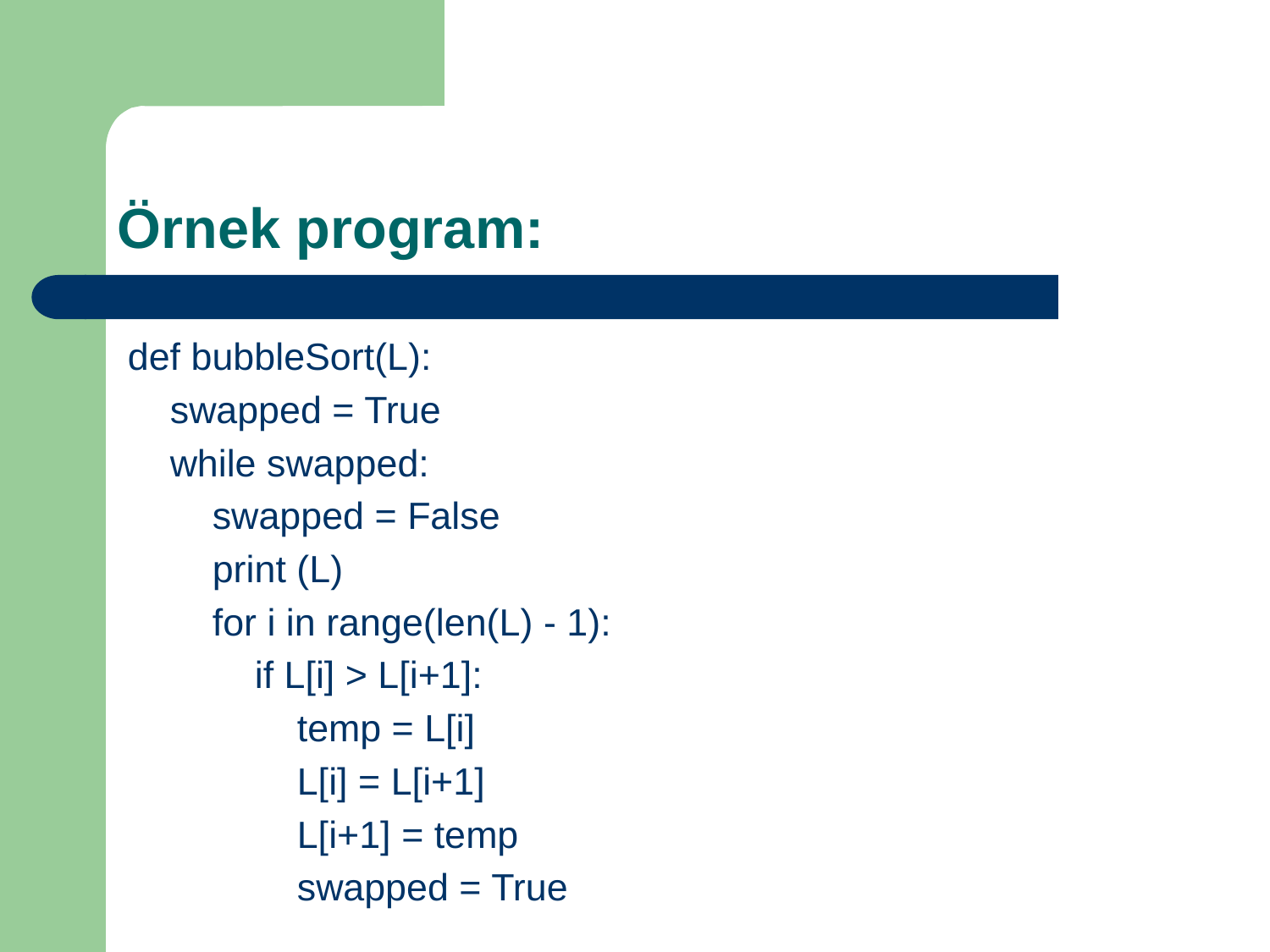

# Örnek program:
def bubbleSort(L):
    swapped = True
    while swapped:
        swapped = False
        print (L)
        for i in range(len(L) - 1):
            if L[i] > L[i+1]:
                temp = L[i]
                L[i] = L[i+1]
                L[i+1] = temp
                swapped = True